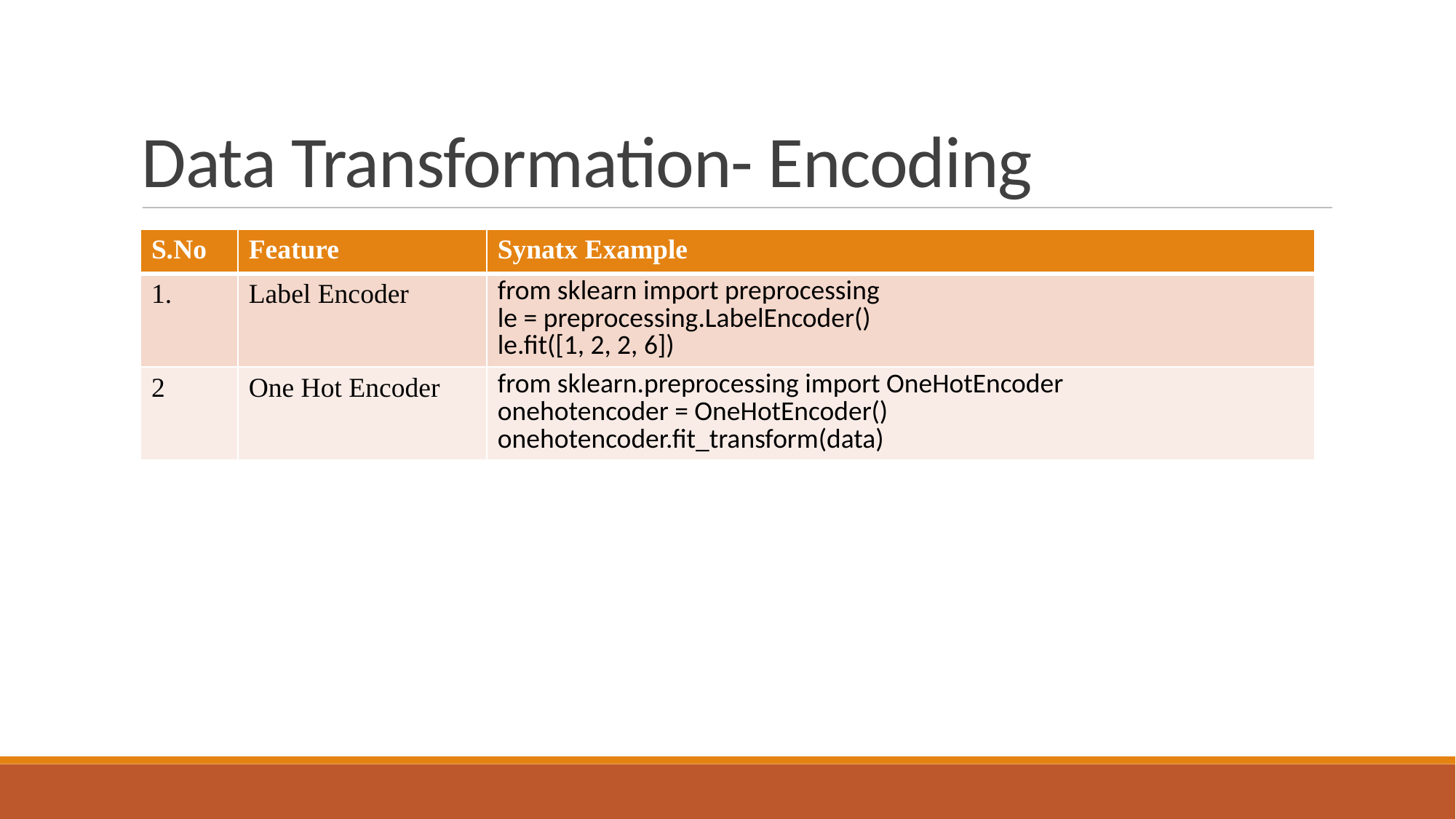

# Data Transformation- Encoding
| S.No | Feature | Synatx Example |
| --- | --- | --- |
| 1. | Label Encoder | from sklearn import preprocessing le = preprocessing.LabelEncoder() le.fit([1, 2, 2, 6]) |
| 2 | One Hot Encoder | from sklearn.preprocessing import OneHotEncoder onehotencoder = OneHotEncoder() onehotencoder.fit\_transform(data) |